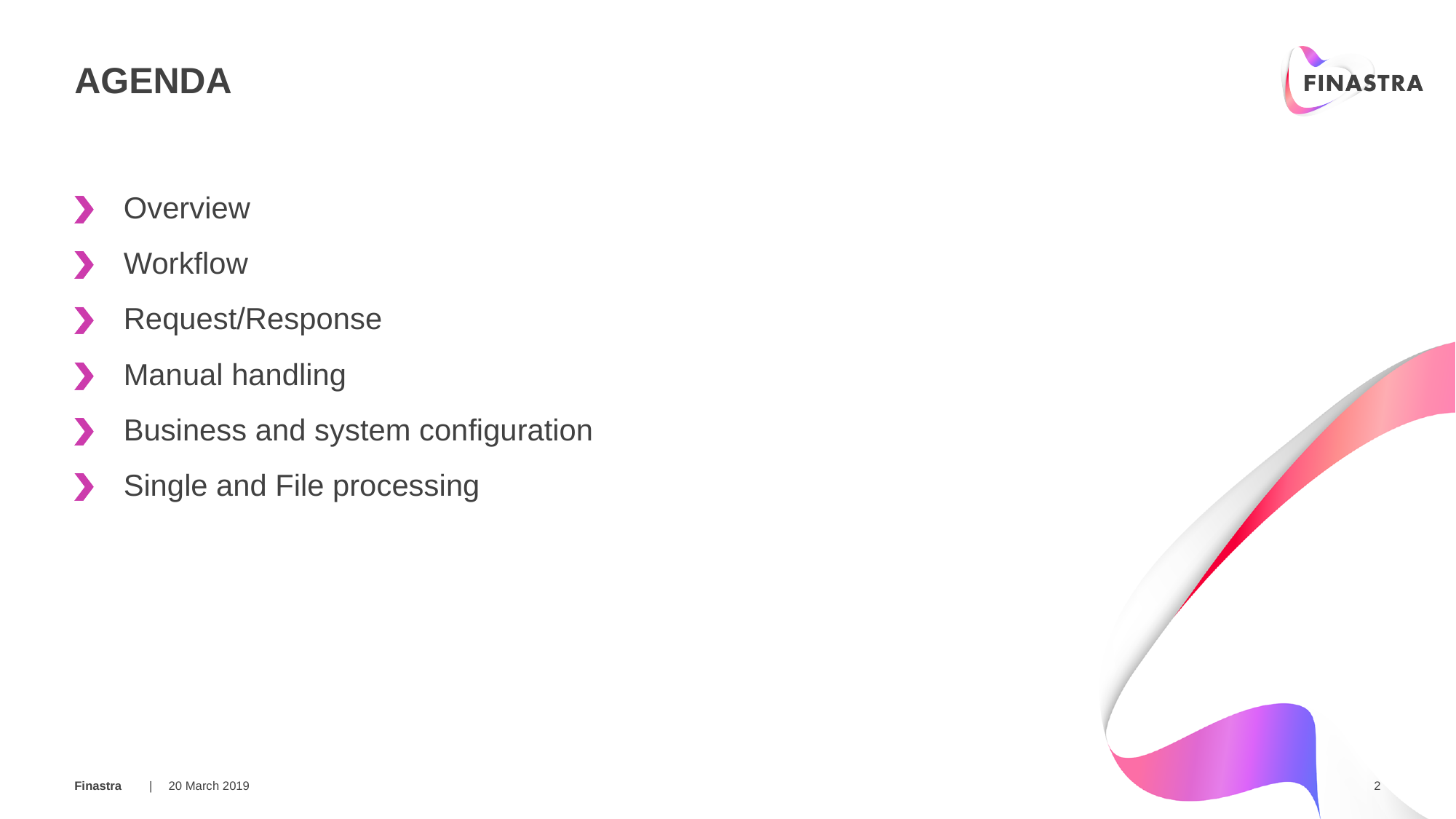

# AGENDA
Overview
Workflow
Request/Response
Manual handling
Business and system configuration
Single and File processing
20 March 2019
2